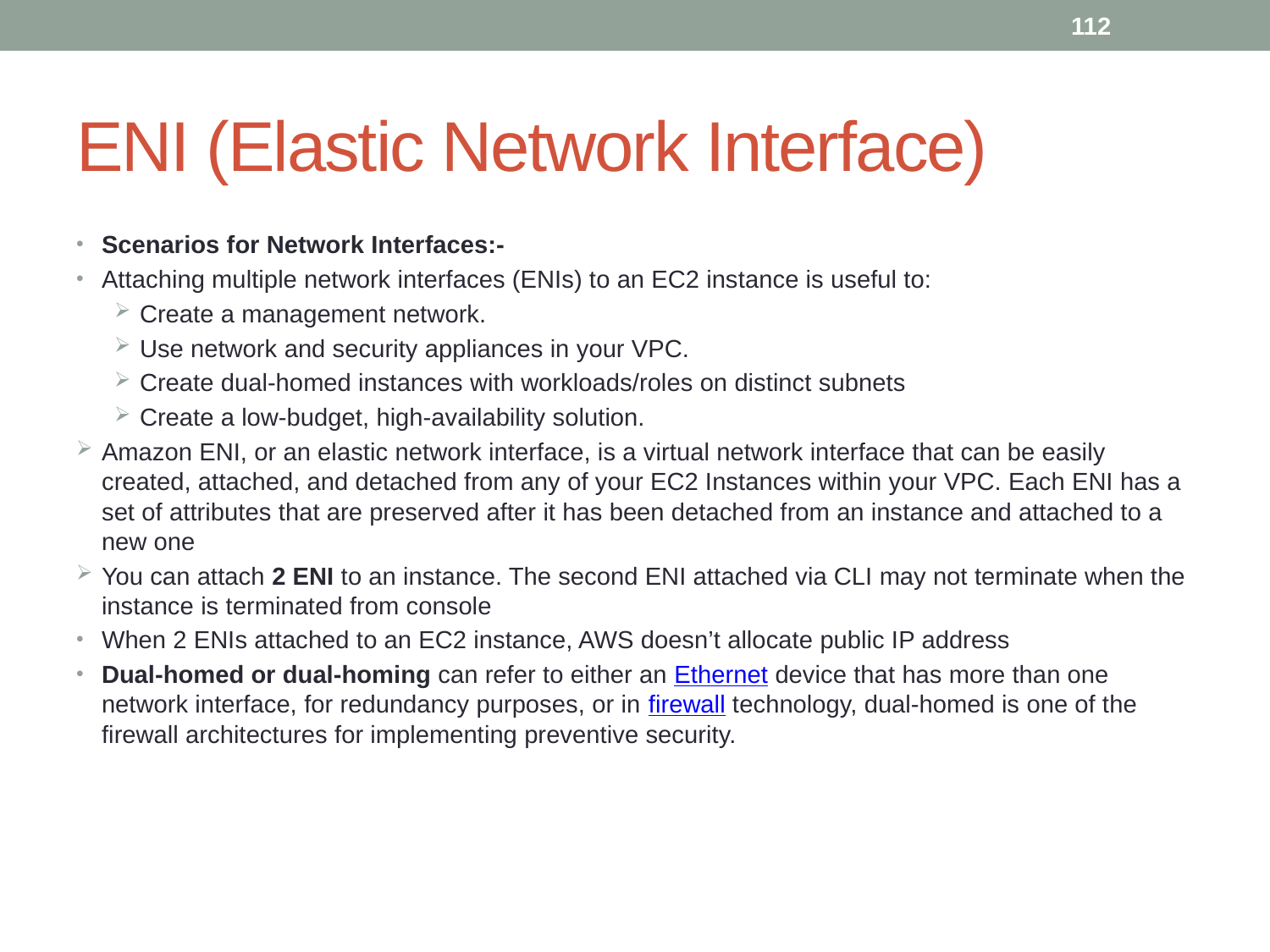

112
# ENI (Elastic Network Interface)
Scenarios for Network Interfaces:-
Attaching multiple network interfaces (ENIs) to an EC2 instance is useful to:
Create a management network.
Use network and security appliances in your VPC.
Create dual-homed instances with workloads/roles on distinct subnets
Create a low-budget, high-availability solution.
Amazon ENI, or an elastic network interface, is a virtual network interface that can be easily created, attached, and detached from any of your EC2 Instances within your VPC. Each ENI has a set of attributes that are preserved after it has been detached from an instance and attached to a new one
You can attach 2 ENI to an instance. The second ENI attached via CLI may not terminate when the instance is terminated from console
When 2 ENIs attached to an EC2 instance, AWS doesn’t allocate public IP address
Dual-homed or dual-homing can refer to either an Ethernet device that has more than one network interface, for redundancy purposes, or in firewall technology, dual-homed is one of the firewall architectures for implementing preventive security.